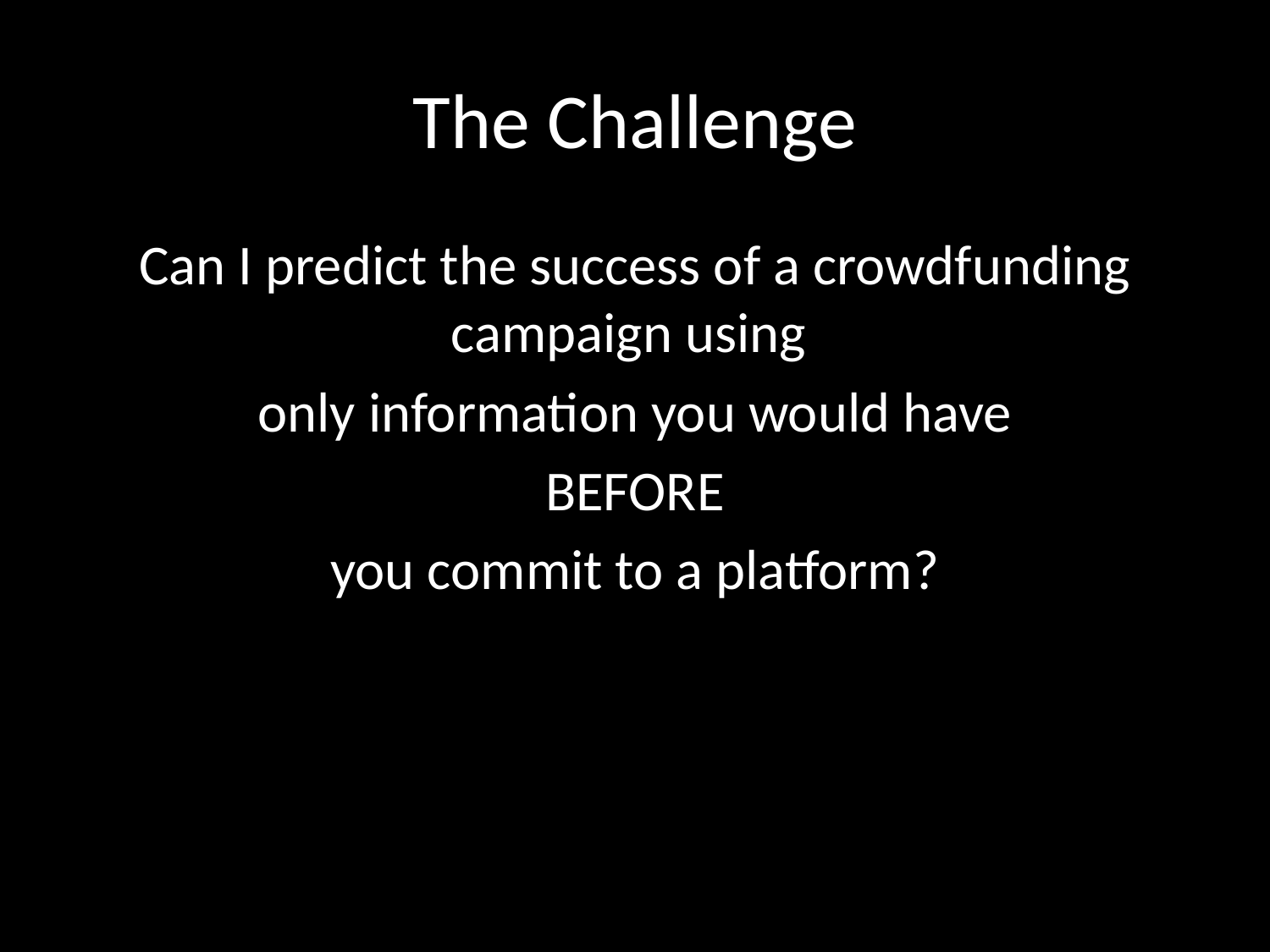

# The Challenge
Can I predict the success of a crowdfunding campaign using
only information you would have
 BEFORE
you commit to a platform?